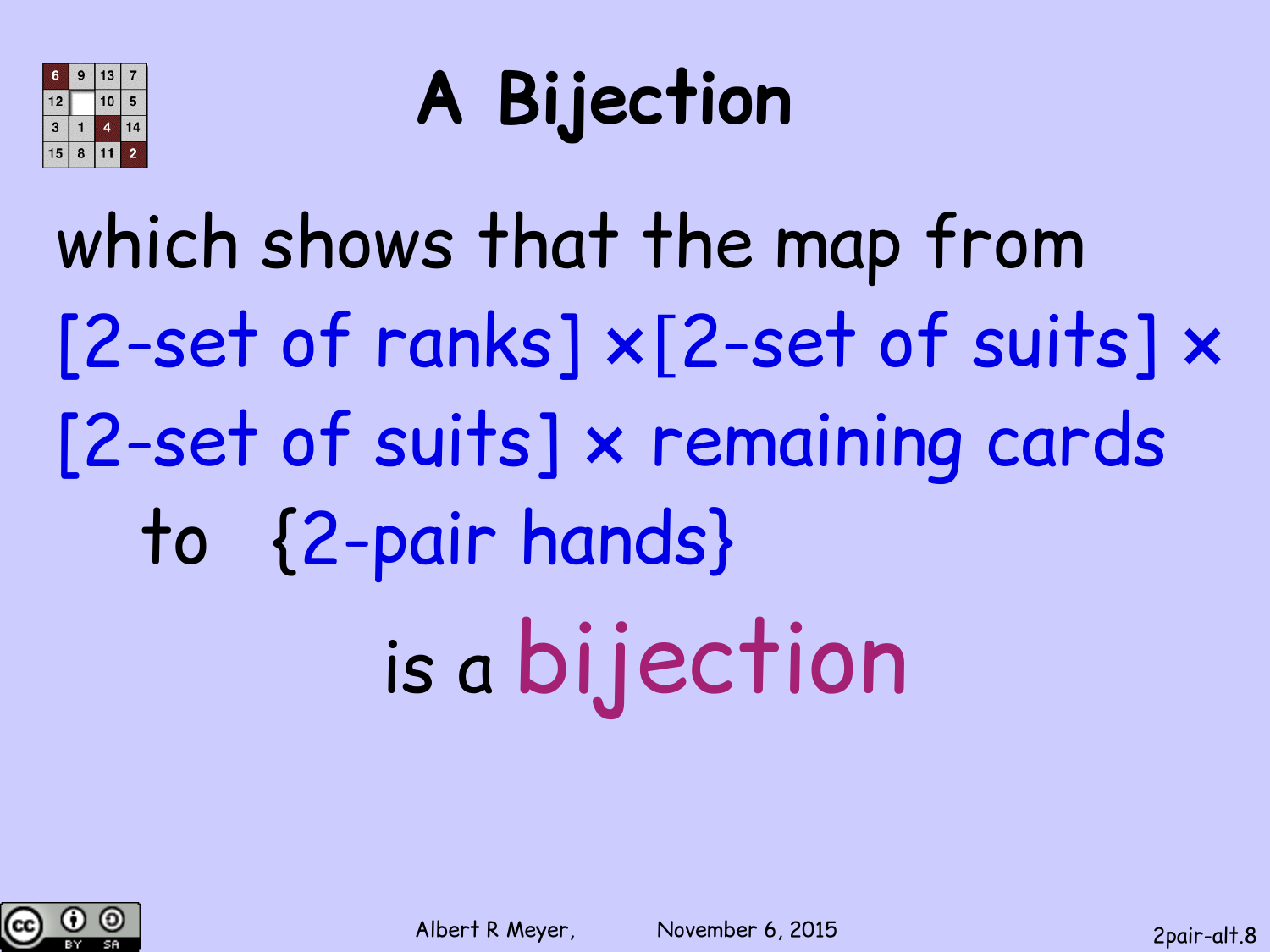

# A Bijection
which shows that the map from
[2-set of ranks] ⨯[2-set of suits] ⨯
[2-set of suits] ⨯ remaining cards
    to   {2-pair hands}
is a bijection

2pair-alt.8